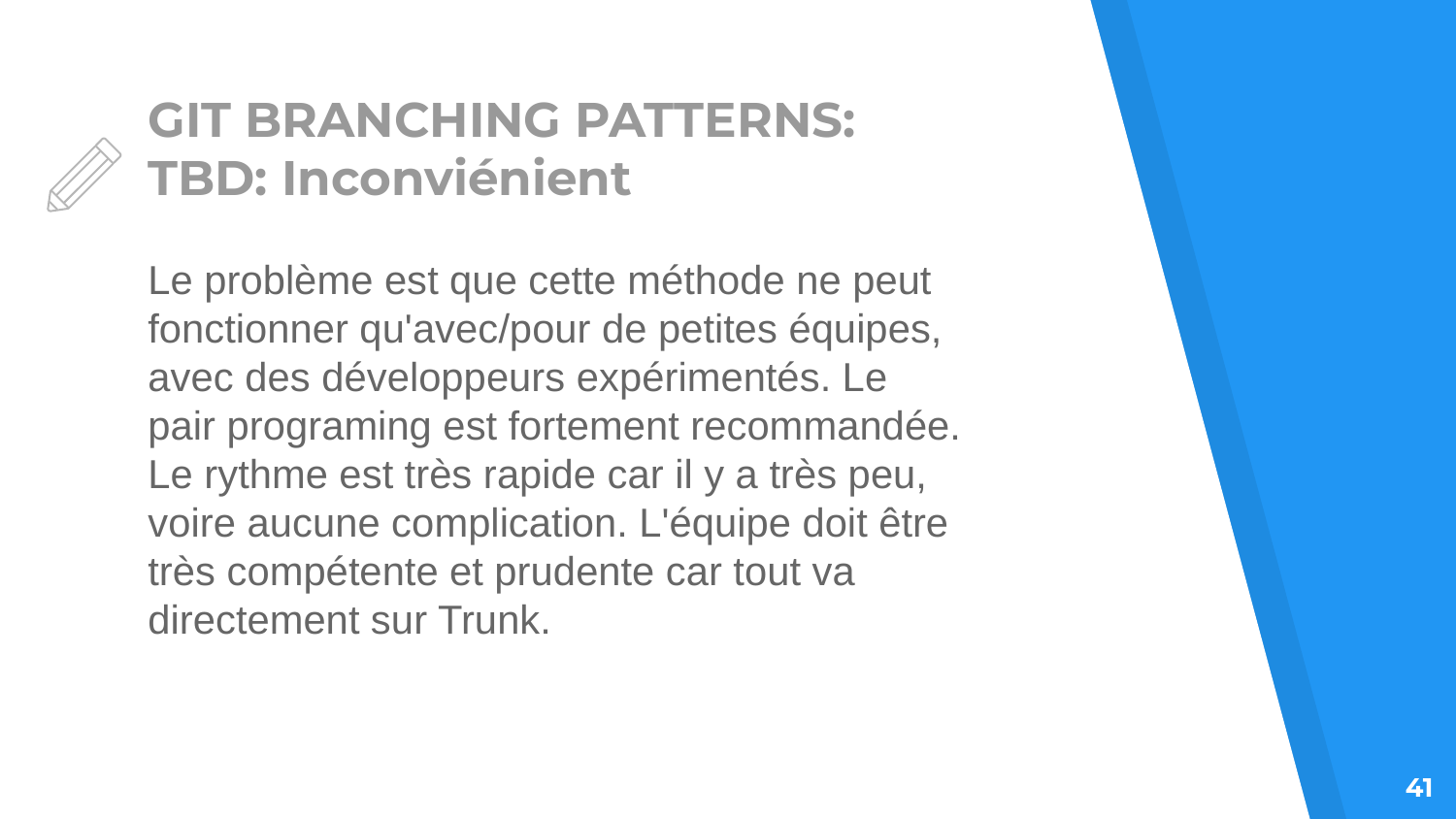

# GIT BRANCHING PATTERNS:
TBD: Inconviénient
Le problème est que cette méthode ne peut fonctionner qu'avec/pour de petites équipes, avec des développeurs expérimentés. Le pair programing est fortement recommandée. Le rythme est très rapide car il y a très peu, voire aucune complication. L'équipe doit être très compétente et prudente car tout va directement sur Trunk.
41